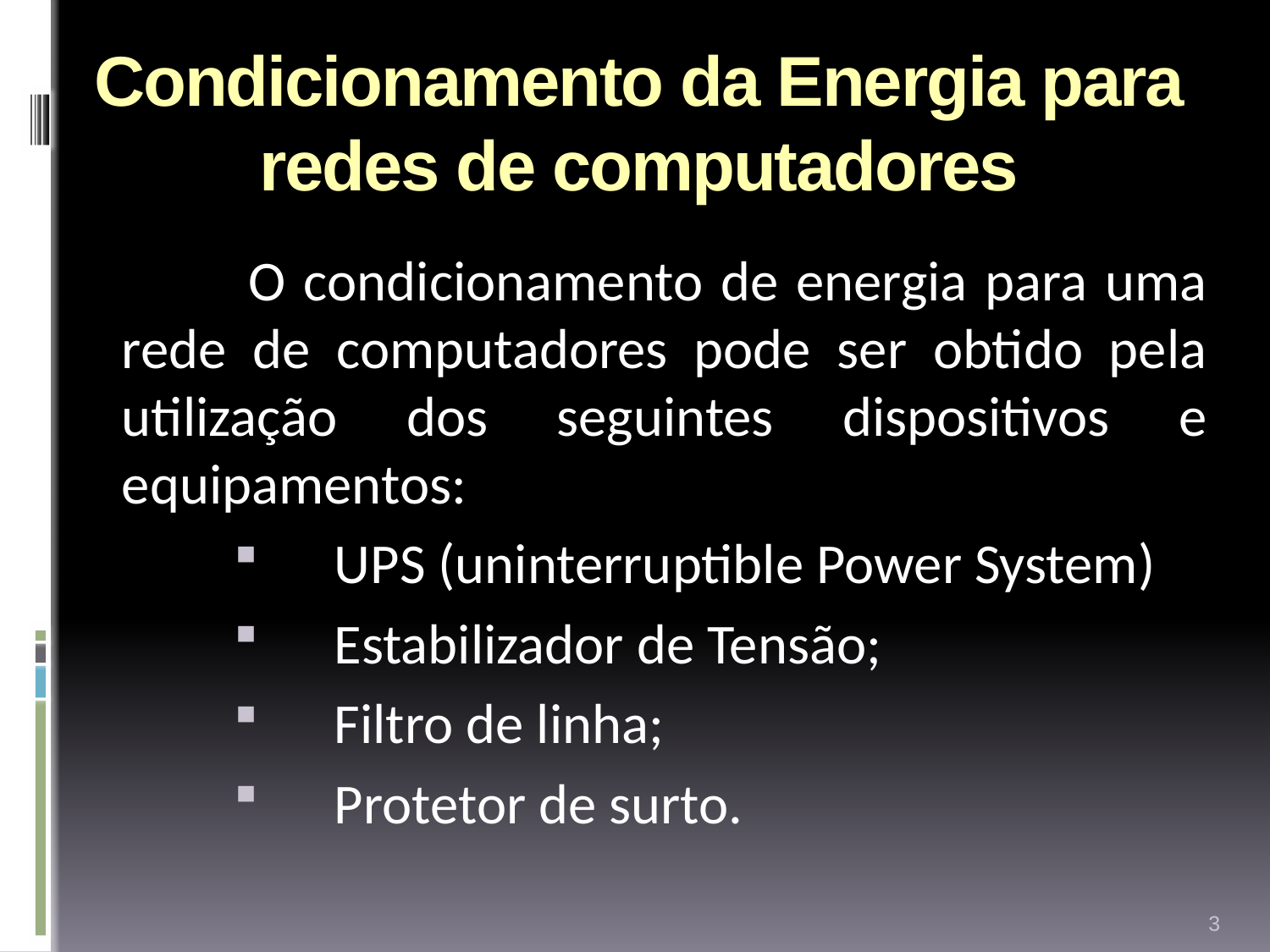

# Condicionamento da Energia para redes de computadores
	O condicionamento de energia para uma rede de computadores pode ser obtido pela utilização dos seguintes dispositivos e equipamentos:
UPS (uninterruptible Power System)
Estabilizador de Tensão;
Filtro de linha;
Protetor de surto.

3